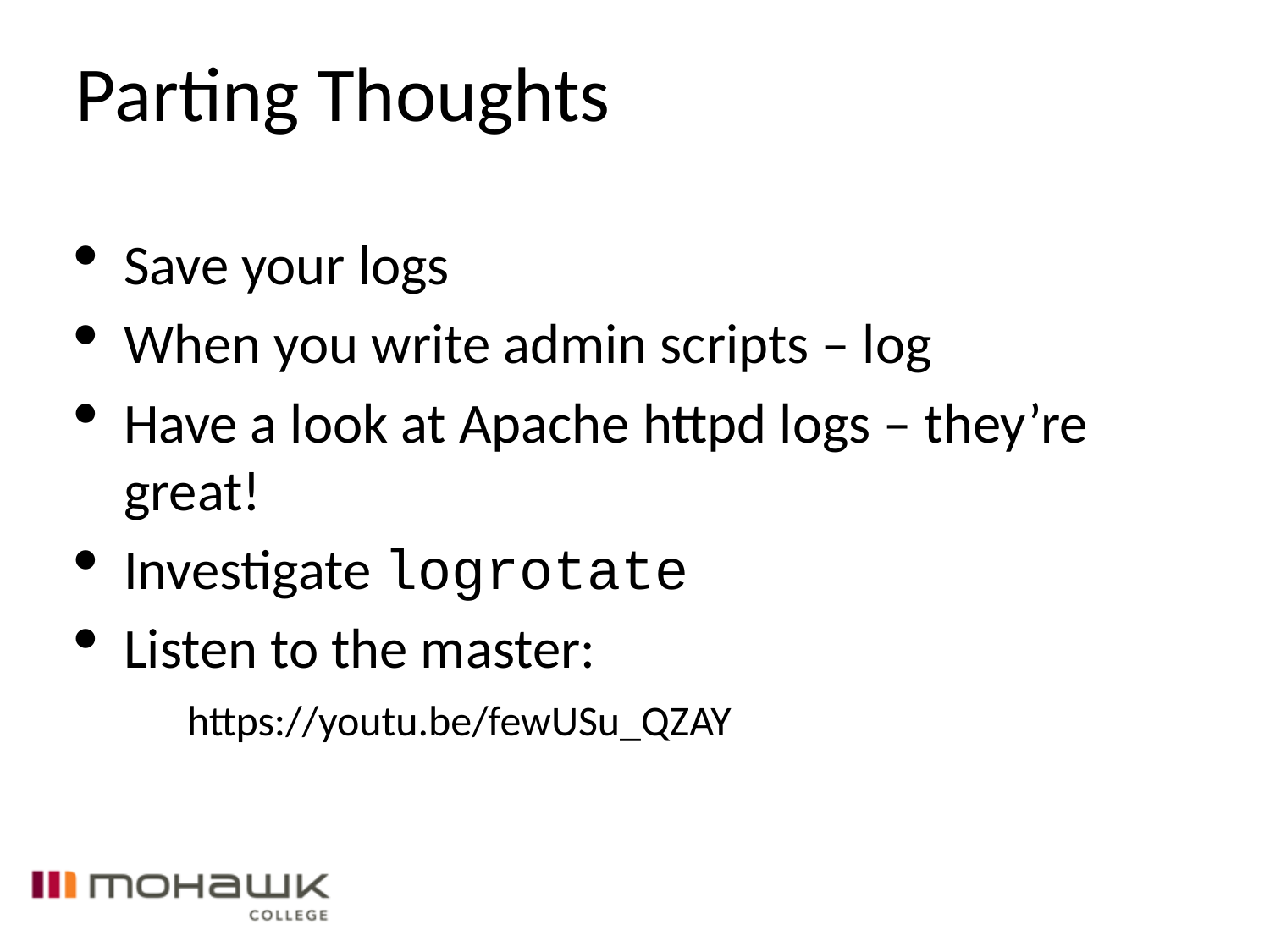

Parting Thoughts
Save your logs
When you write admin scripts – log
Have a look at Apache httpd logs – they’re great!
Investigate logrotate
Listen to the master:
     https://youtu.be/fewUSu_QZAY